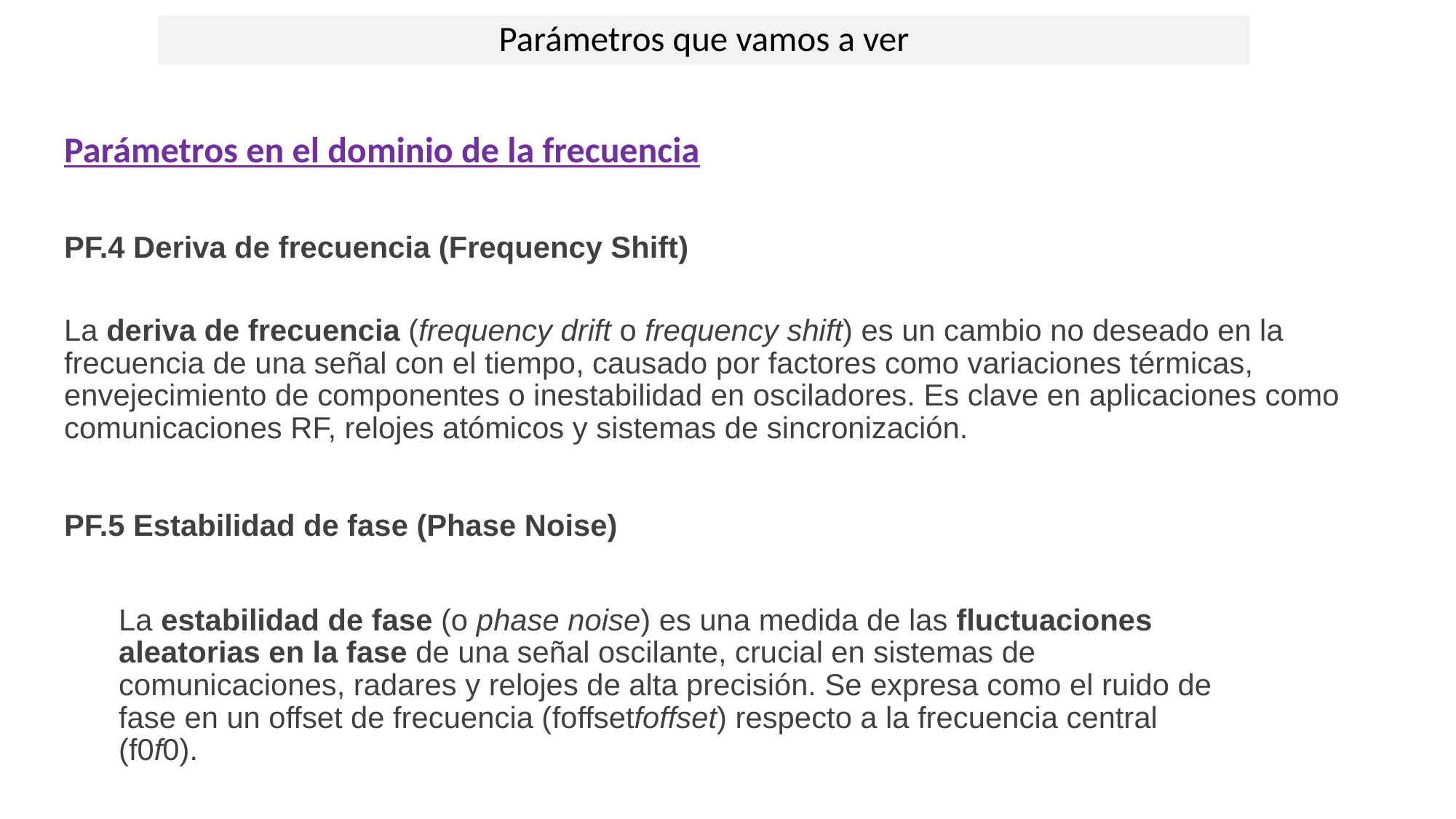

Parámetros que vamos a ver
Parámetros en el dominio de la frecuencia

PF.4 Deriva de frecuencia (Frequency Shift)

La deriva de frecuencia (frequency drift o frequency shift) es un cambio no deseado en la frecuencia de una señal con el tiempo, causado por factores como variaciones térmicas, envejecimiento de componentes o inestabilidad en osciladores. Es clave en aplicaciones como comunicaciones RF, relojes atómicos y sistemas de sincronización.
PF.5 Estabilidad de fase (Phase Noise)

La estabilidad de fase (o phase noise) es una medida de las fluctuaciones aleatorias en la fase de una señal oscilante, crucial en sistemas de comunicaciones, radares y relojes de alta precisión. Se expresa como el ruido de fase en un offset de frecuencia (foffsetfoffset​) respecto a la frecuencia central (f0f0​).